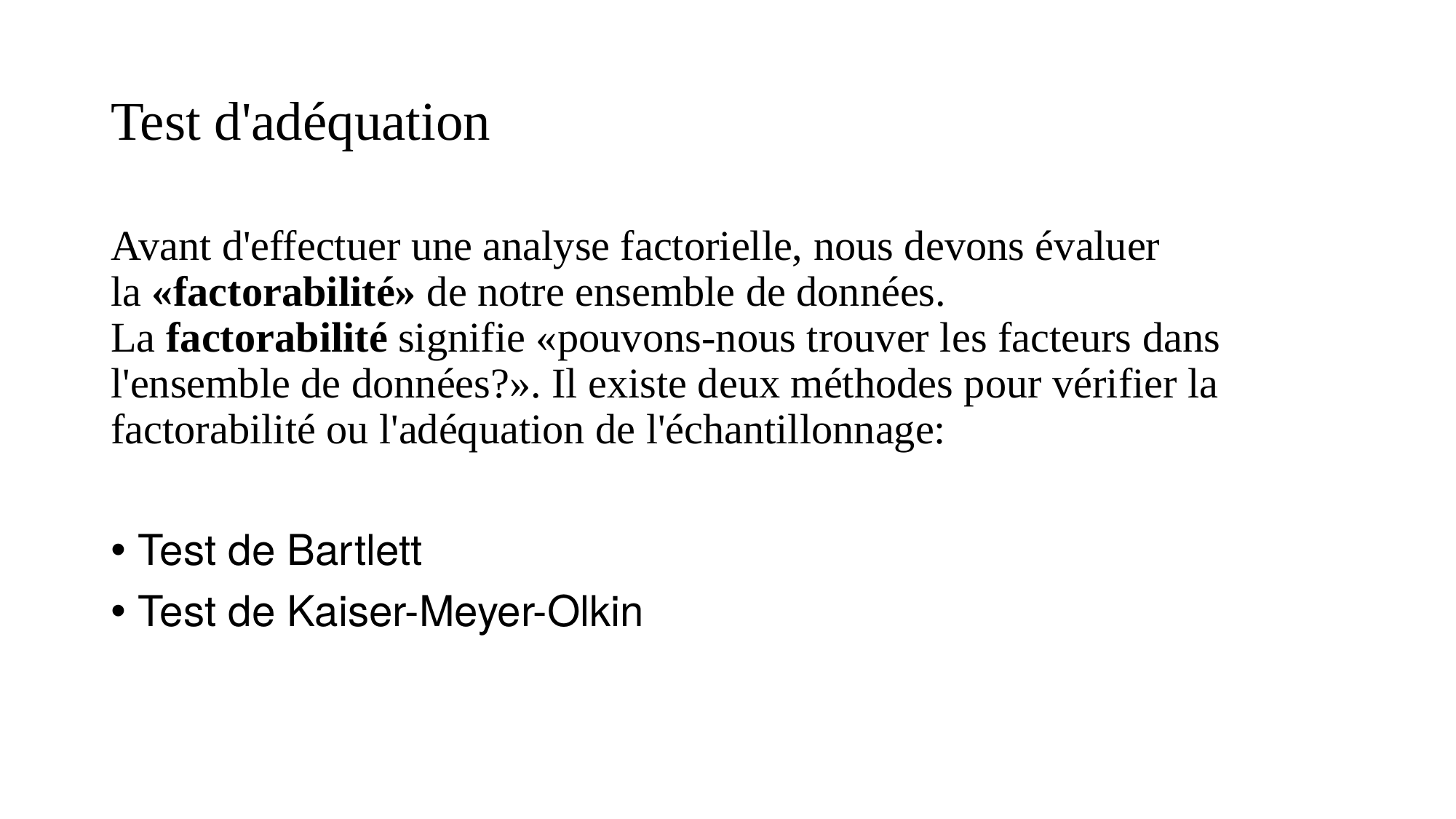

# Test d'adéquation
Avant d'effectuer une analyse factorielle, nous devons évaluer la «factorabilité» de notre ensemble de données. La factorabilité signifie «pouvons-nous trouver les facteurs dans l'ensemble de données?». Il existe deux méthodes pour vérifier la factorabilité ou l'adéquation de l'échantillonnage:

Test de Bartlett
Test de Kaiser-Meyer-Olkin